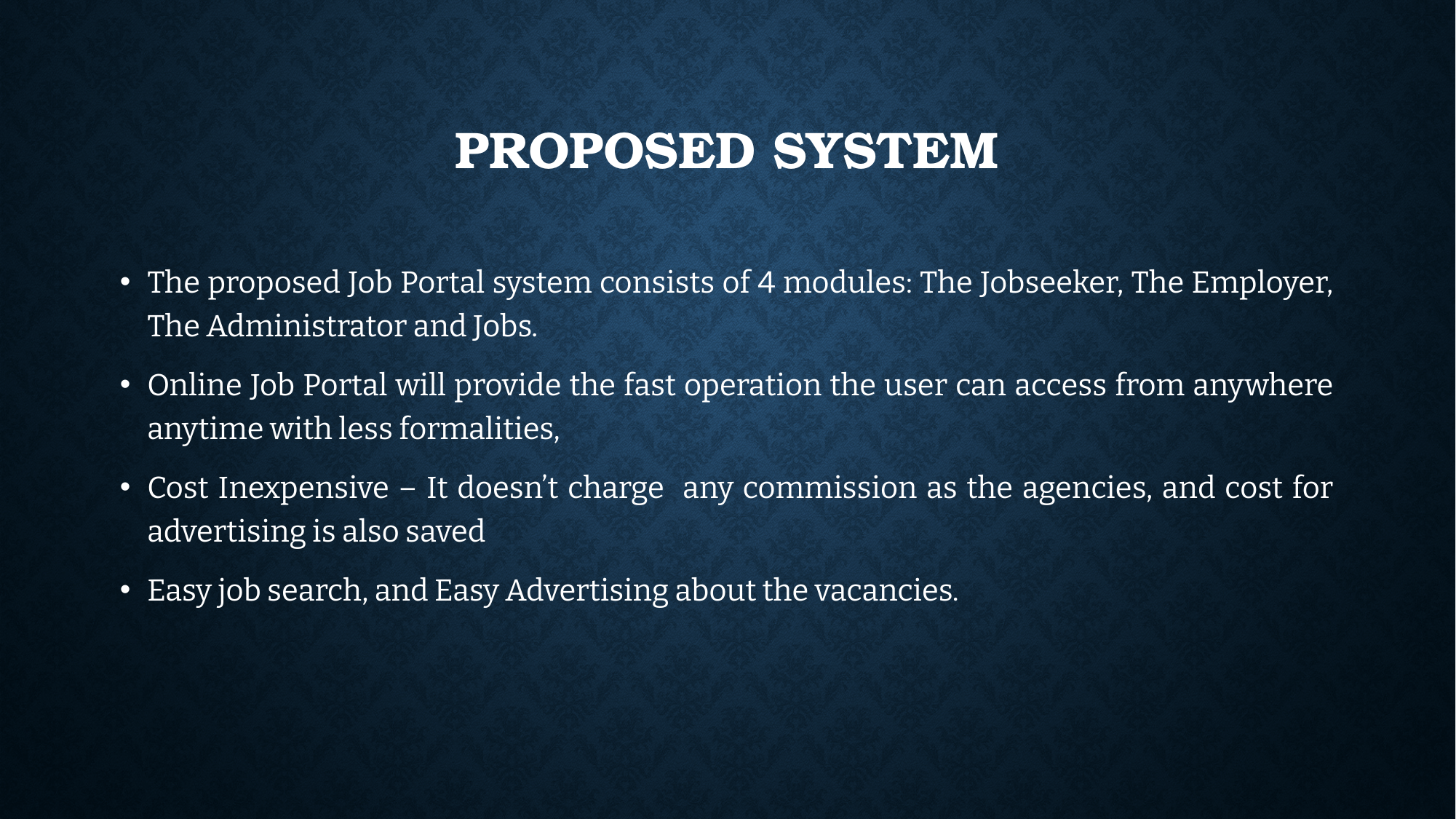

# PROPOSED SYSTEM
The proposed Job Portal system consists of 4 modules: The Jobseeker, The Employer, The Administrator and Jobs.
Online Job Portal will provide the fast operation the user can access from anywhere anytime with less formalities,
Cost Inexpensive – It doesn’t charge  any commission as the agencies, and cost for advertising is also saved
Easy job search, and Easy Advertising about the vacancies.